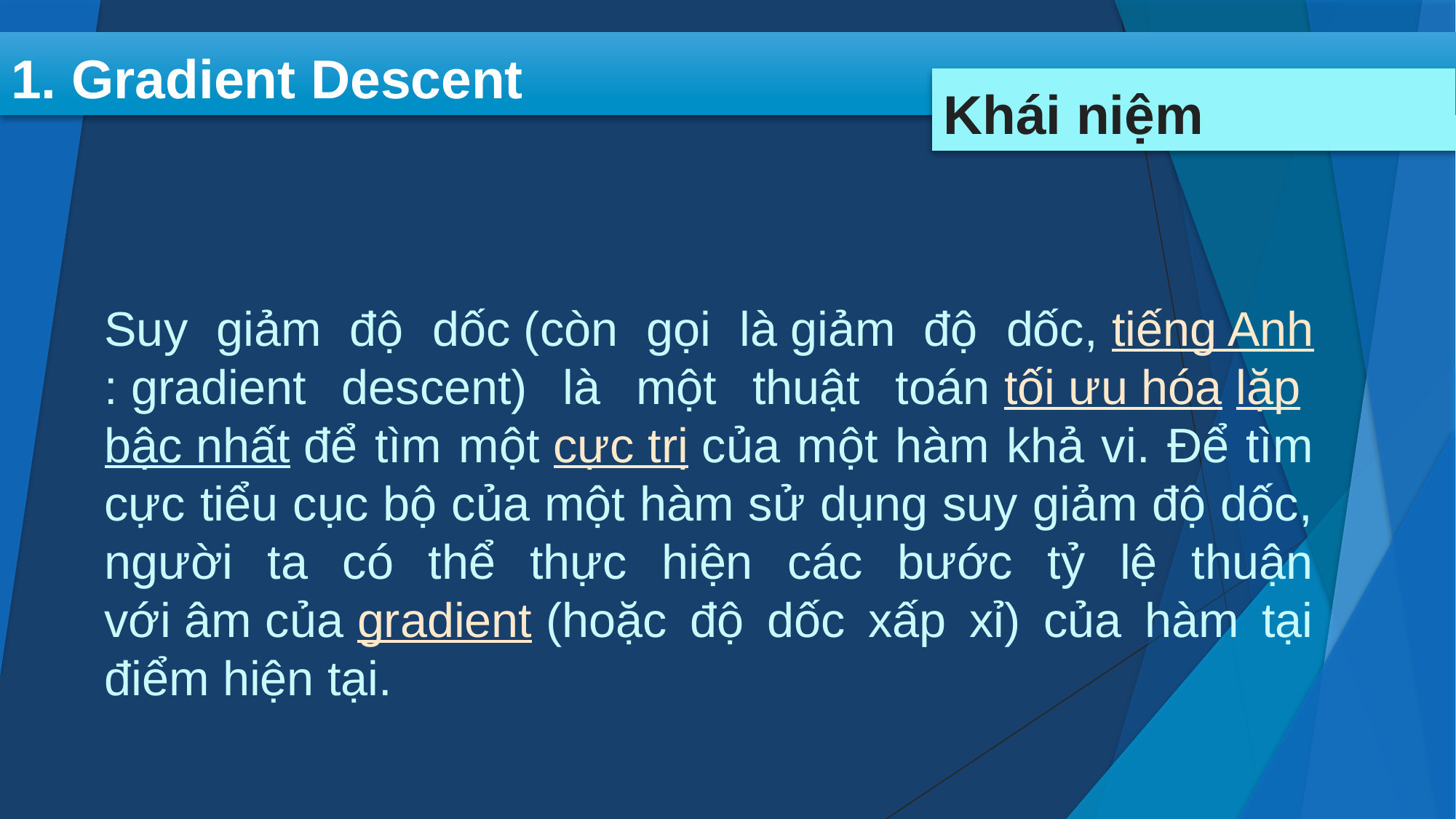

# 1. Gradient Descent
Khái niệm
Suy giảm độ dốc (còn gọi là giảm độ dốc, tiếng Anh: gradient descent) là một thuật toán tối ưu hóa lặp bậc nhất để tìm một cực trị của một hàm khả vi. Để tìm cực tiểu cục bộ của một hàm sử dụng suy giảm độ dốc, người ta có thể thực hiện các bước tỷ lệ thuận với âm của gradient (hoặc độ dốc xấp xỉ) của hàm tại điểm hiện tại.